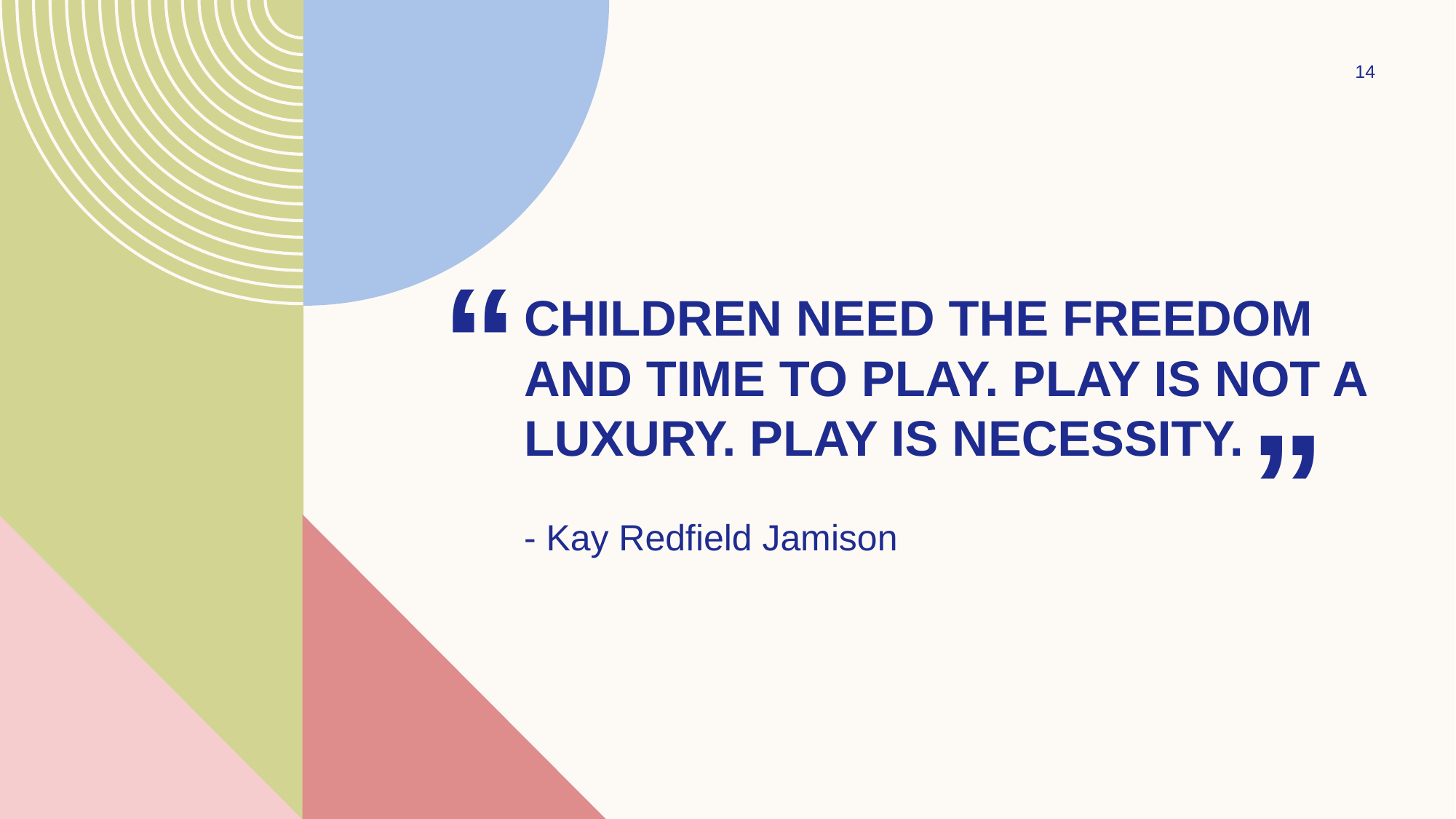

14
“
# Children need the freedom and time to play. Play is not a luxury. Play is necessity.
”
- Kay Redfield Jamison